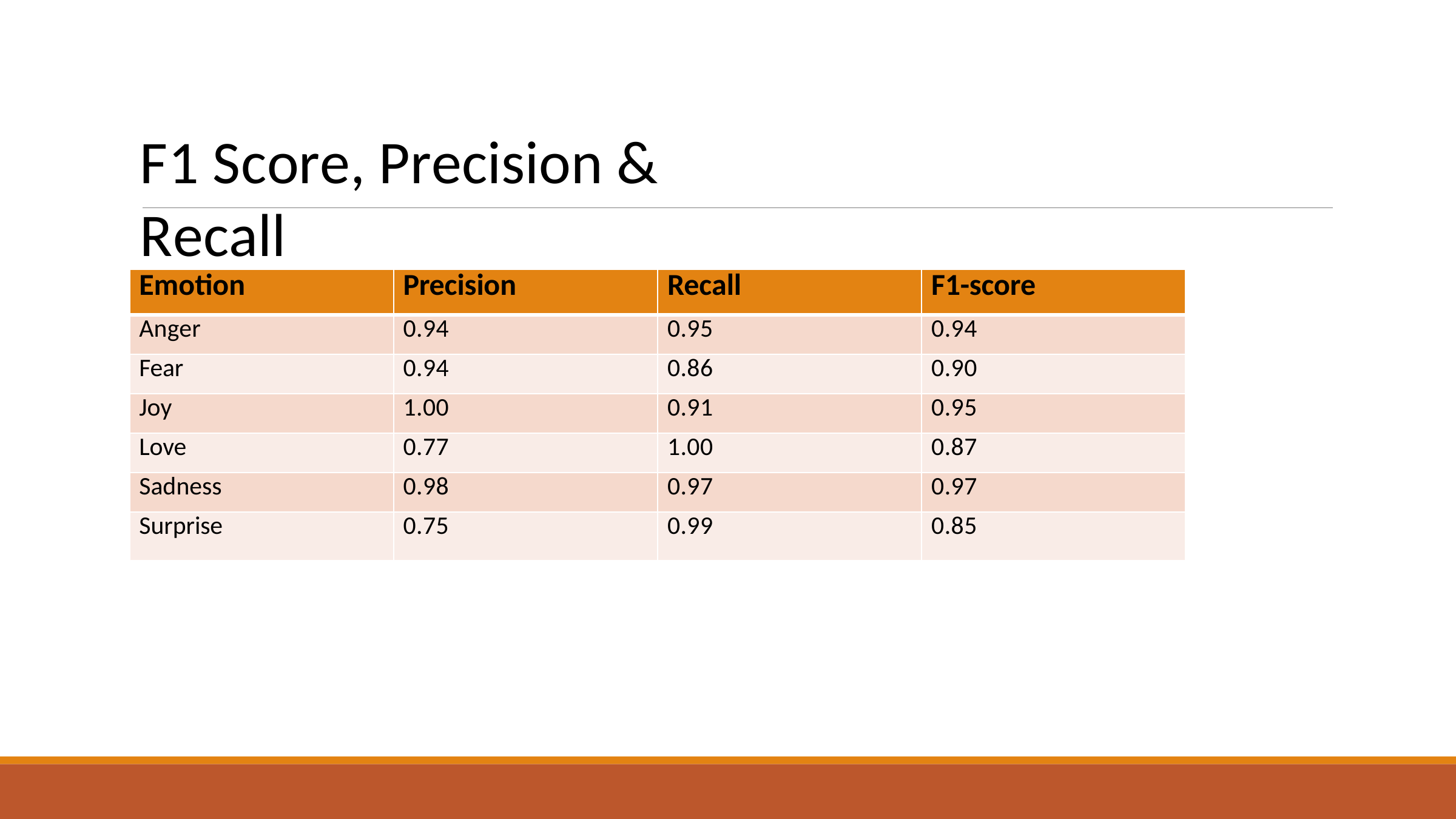

# F1 Score, Precision & Recall

| Emotion | Precision | Recall | F1-score |
| --- | --- | --- | --- |
| Anger | 0.94 | 0.95 | 0.94 |
| Fear | 0.94 | 0.86 | 0.90 |
| Joy | 1.00 | 0.91 | 0.95 |
| Love | 0.77 | 1.00 | 0.87 |
| Sadness | 0.98 | 0.97 | 0.97 |
| Surprise | 0.75 | 0.99 | 0.85 |